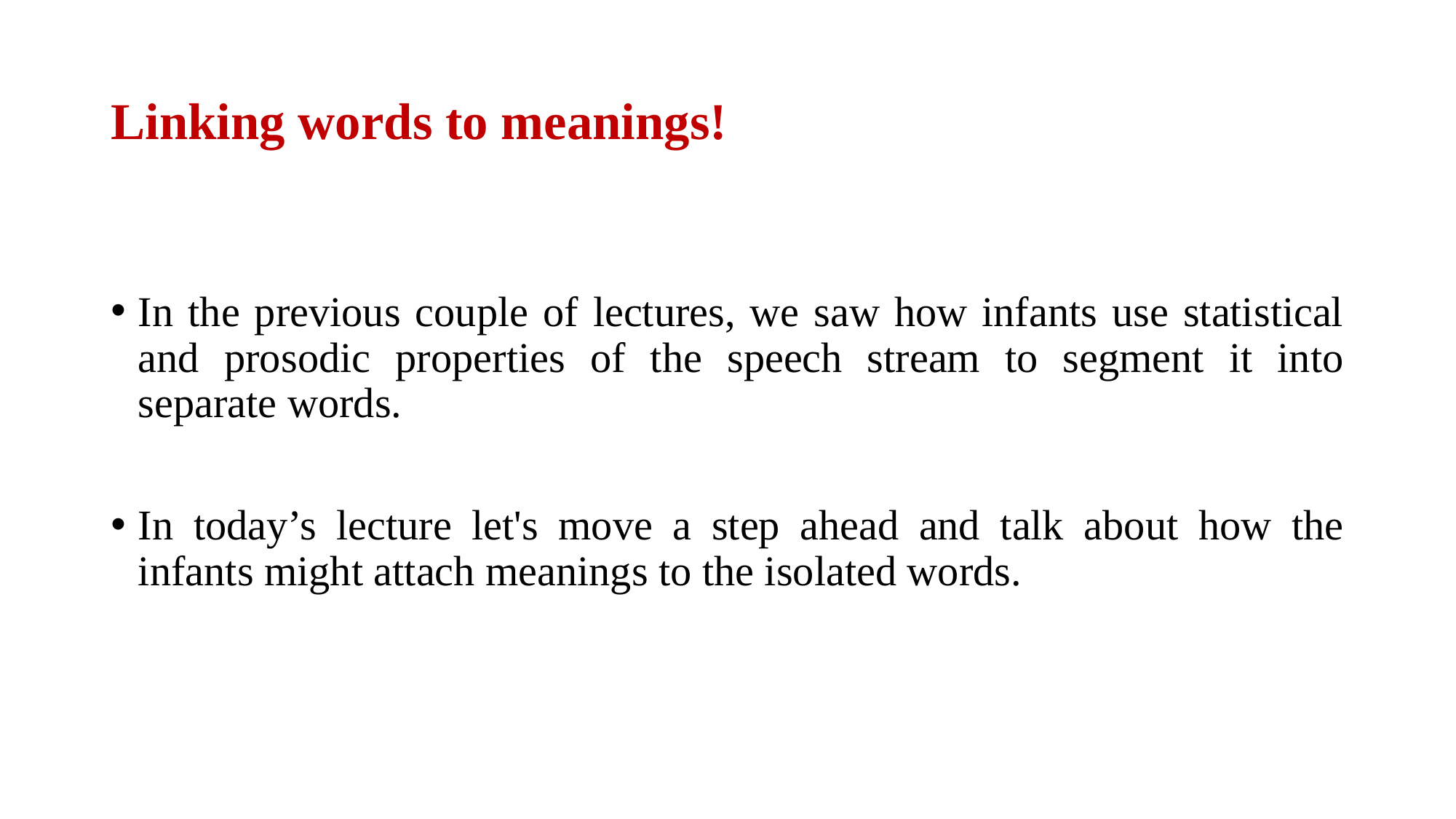

# Linking words to meanings!

In the previous couple of lectures, we saw how infants use statistical and prosodic properties of the speech stream to segment it into separate words.

In today’s lecture let's move a step ahead and talk about how the infants might attach meanings to the isolated words.